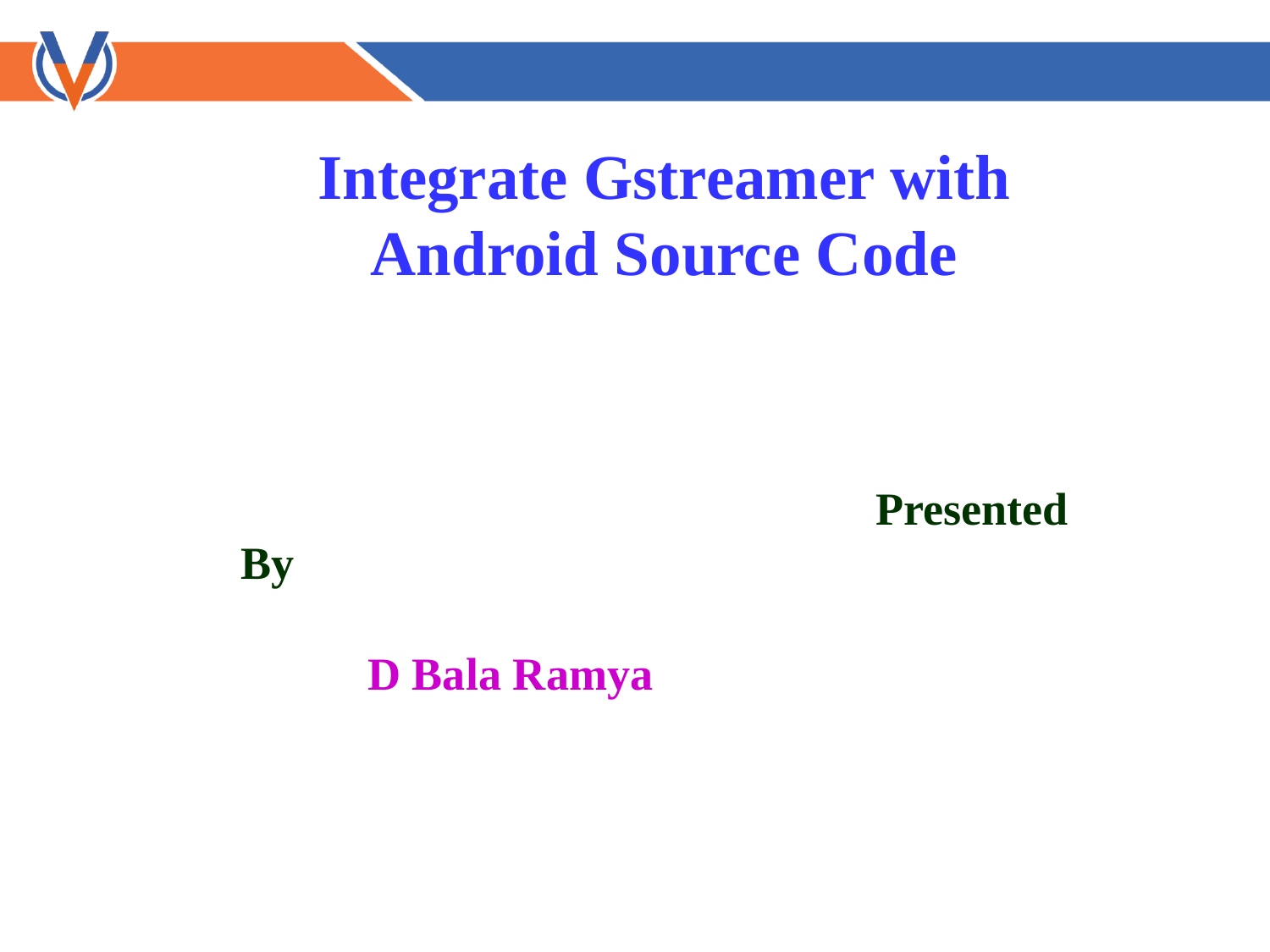

Integrate Gstreamer with Android Source Code

					Presented By
							D Bala Ramya